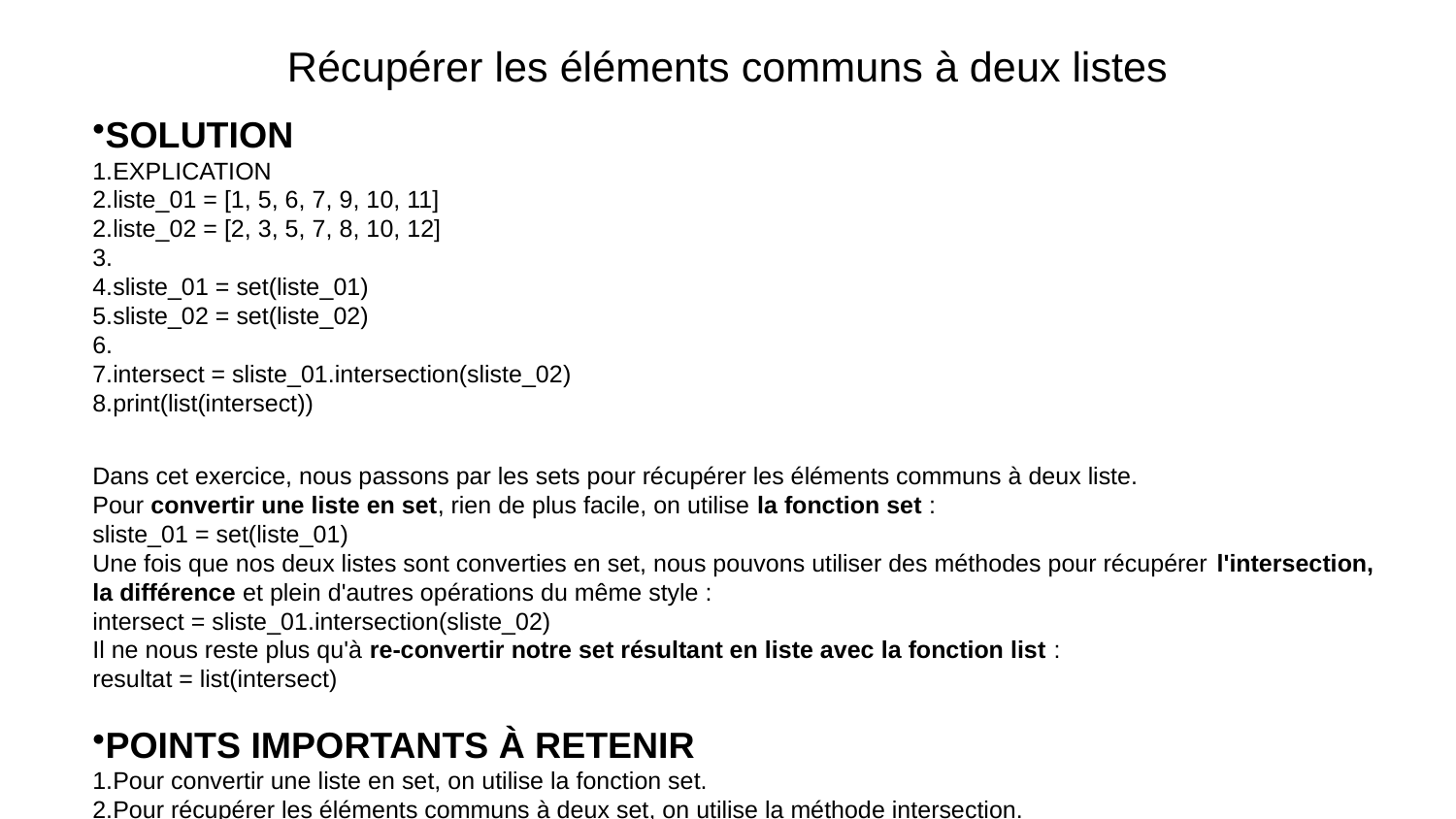

# Récupérer les éléments communs à deux listes
SOLUTION
EXPLICATION
liste_01 = [1, 5, 6, 7, 9, 10, 11]
liste_02 = [2, 3, 5, 7, 8, 10, 12]

sliste_01 = set(liste_01)
sliste_02 = set(liste_02)

intersect = sliste_01.intersection(sliste_02)
print(list(intersect))

Dans cet exercice, nous passons par les sets pour récupérer les éléments communs à deux liste.
Pour convertir une liste en set, rien de plus facile, on utilise la fonction set :
sliste_01 = set(liste_01)
Une fois que nos deux listes sont converties en set, nous pouvons utiliser des méthodes pour récupérer l'intersection,
la différence et plein d'autres opérations du même style :
intersect = sliste_01.intersection(sliste_02)
Il ne nous reste plus qu'à re-convertir notre set résultant en liste avec la fonction list :
resultat = list(intersect)

POINTS IMPORTANTS À RETENIR
Pour convertir une liste en set, on utilise la fonction set.
Pour récupérer les éléments communs à deux set, on utilise la méthode intersection.